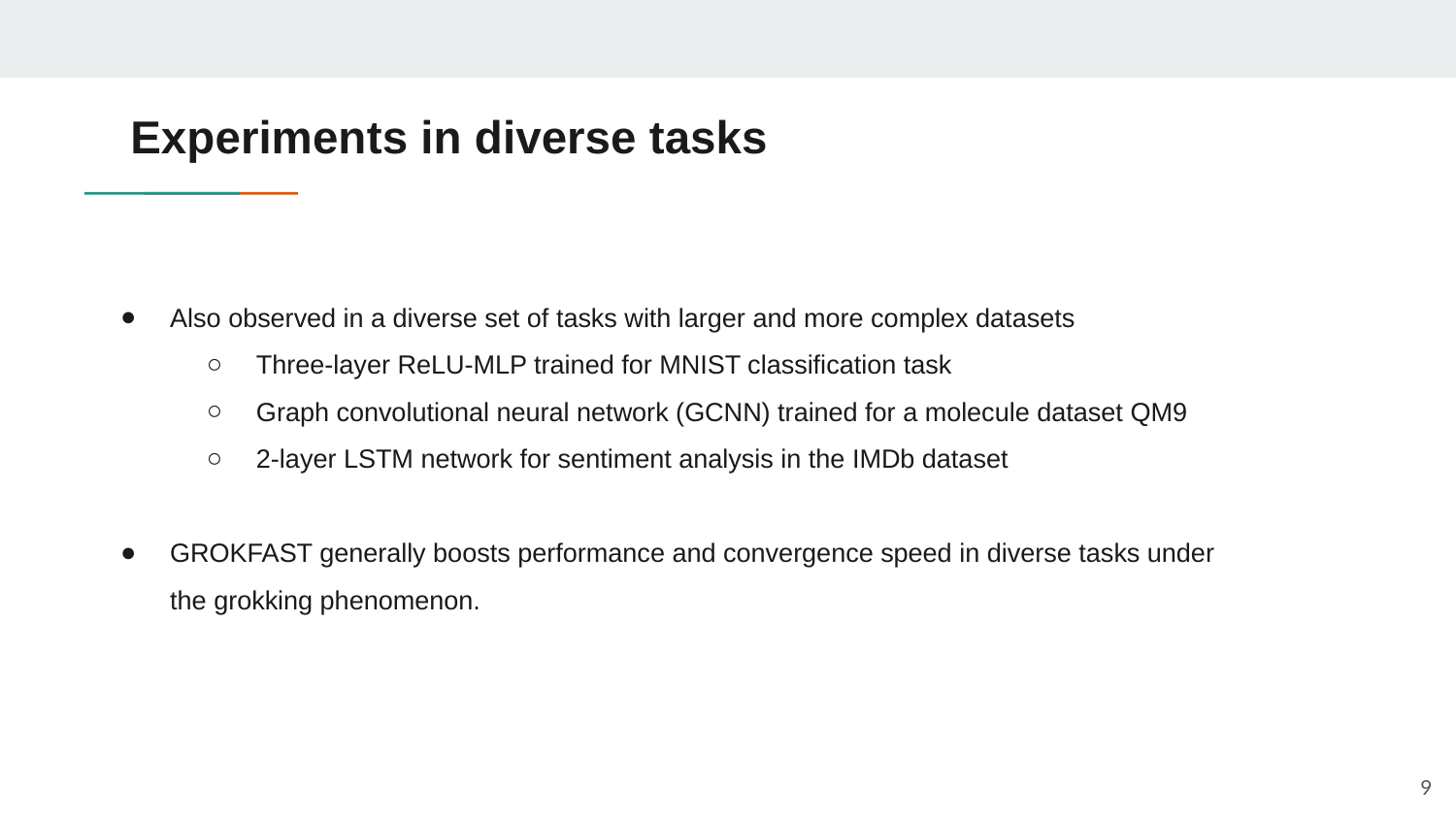

# Experiments in diverse tasks
Also observed in a diverse set of tasks with larger and more complex datasets
Three-layer ReLU-MLP trained for MNIST classification task
Graph convolutional neural network (GCNN) trained for a molecule dataset QM9
2-layer LSTM network for sentiment analysis in the IMDb dataset

GROKFAST generally boosts performance and convergence speed in diverse tasks under the grokking phenomenon.
9